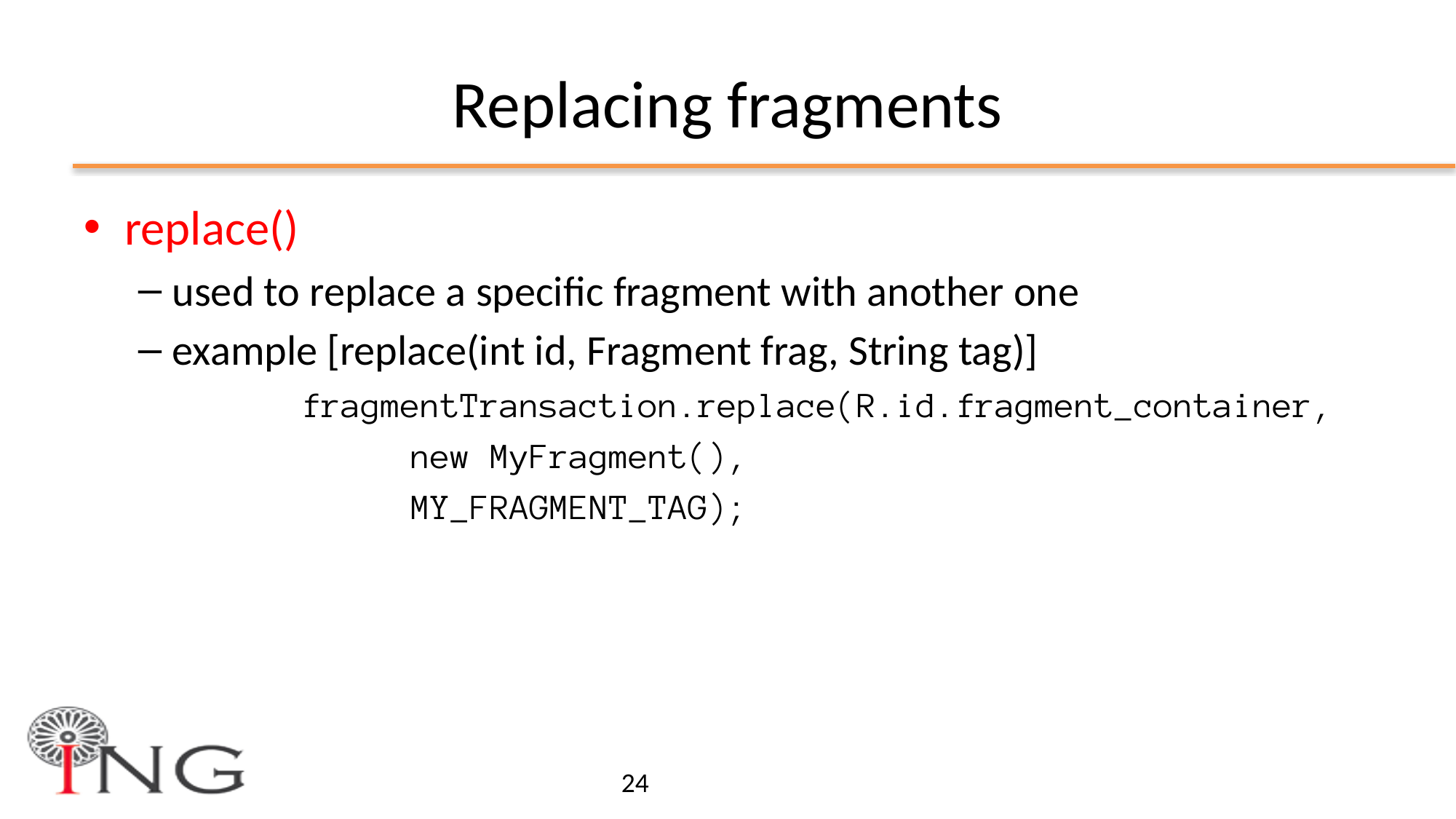

# Replacing fragments
replace()
used to replace a specific fragment with another one
example [replace(int id, Fragment frag, String tag)]
	fragmentTransaction.replace(R.id.fragment_container,
		new MyFragment(),
		MY_FRAGMENT_TAG);
24